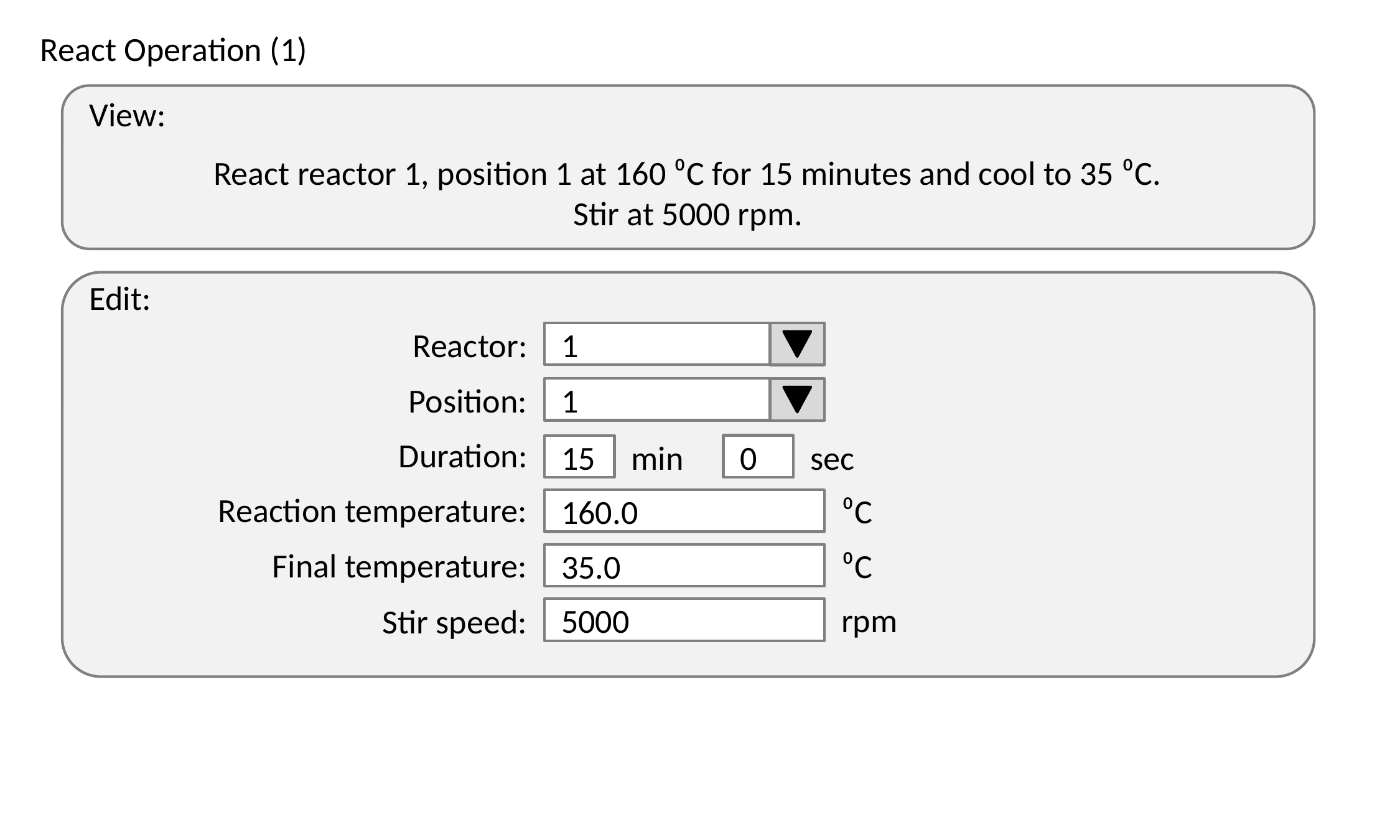

React Operation (1)

View:

React reactor 1, position 1 at 160 ⁰C for 15 minutes and cool to 35 ⁰C.
Stir at 5000 rpm.

Edit:
Reactor:
1

Position:
1

Duration:
15
min
0
sec

Reaction temperature:
⁰C
160.0

Final temperature:
⁰C
35.0

rpm
5000
Stir speed: